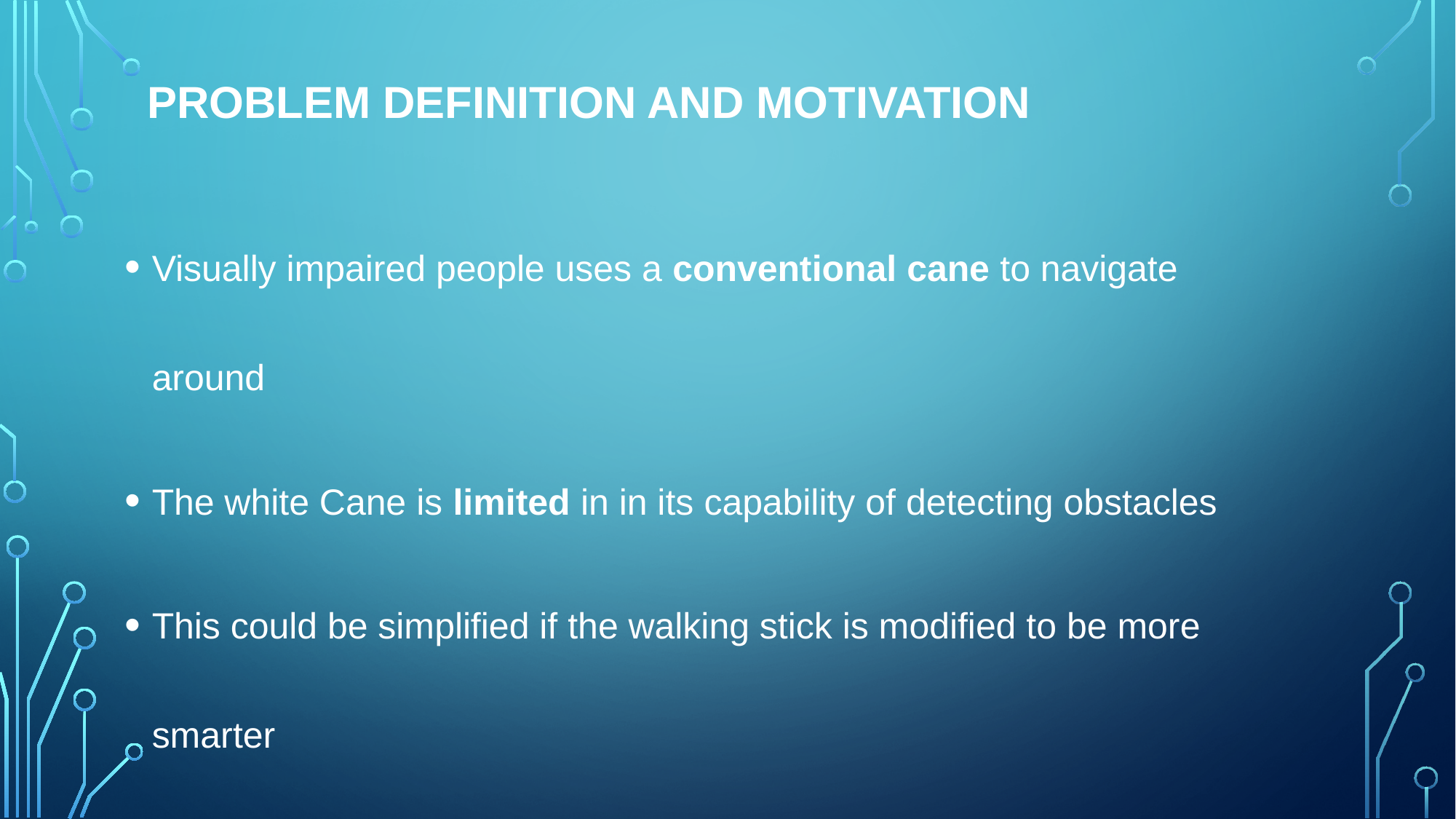

# Problem Definition and motivation
Visually impaired people uses a conventional cane to navigate around
The white Cane is limited in in its capability of detecting obstacles
This could be simplified if the walking stick is modified to be more smarter
The smart Cane for blind people is the device to achieve this goal